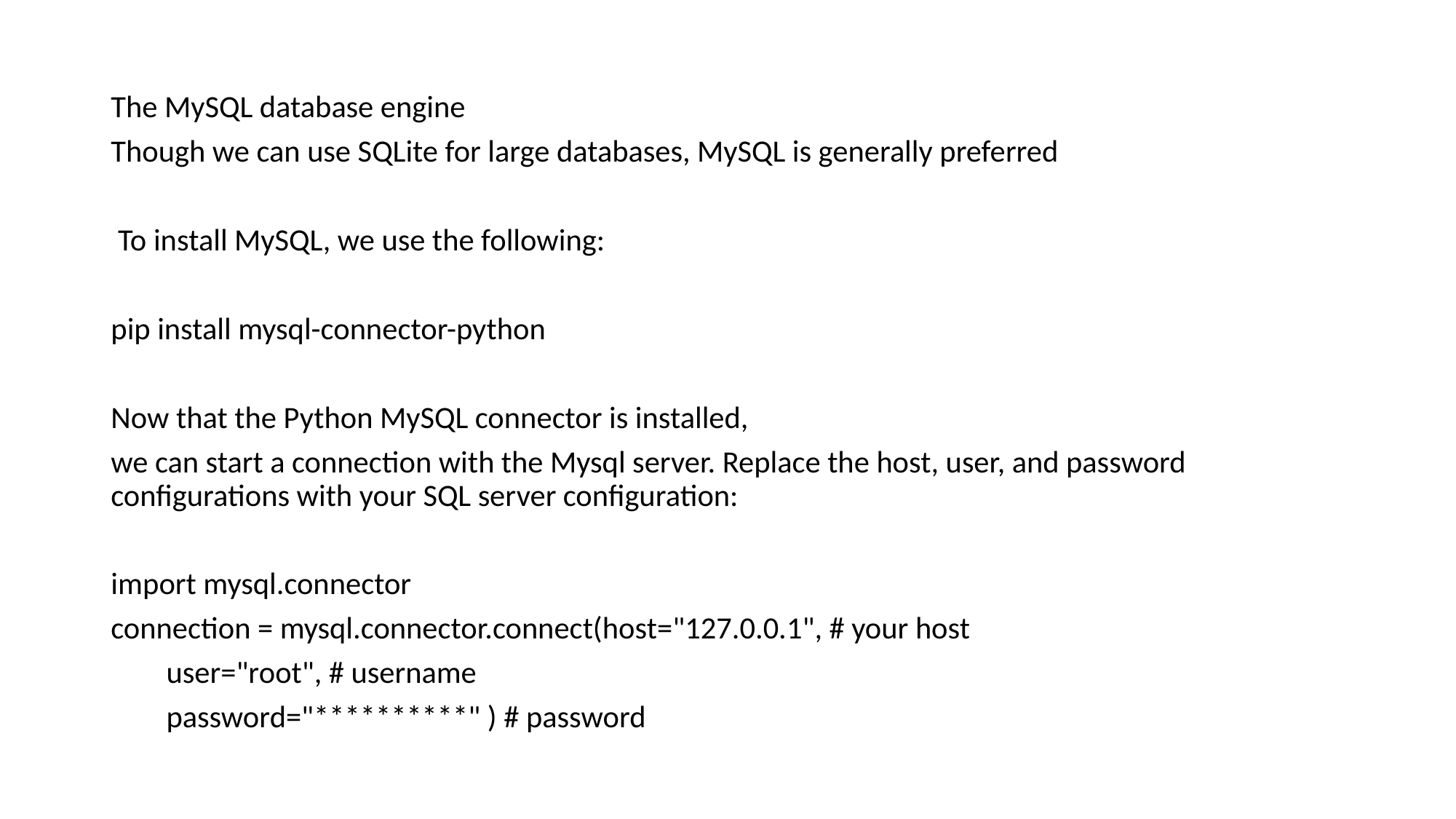

The MySQL database engine
Though we can use SQLite for large databases, MySQL is generally preferred

 To install MySQL, we use the following:

pip install mysql-connector-python

Now that the Python MySQL connector is installed,
we can start a connection with the Mysql server. Replace the host, user, and password configurations with your SQL server configuration:

import mysql.connector
connection = mysql.connector.connect(host="127.0.0.1", # your host
        user="root", # username
        password="**********" ) # password